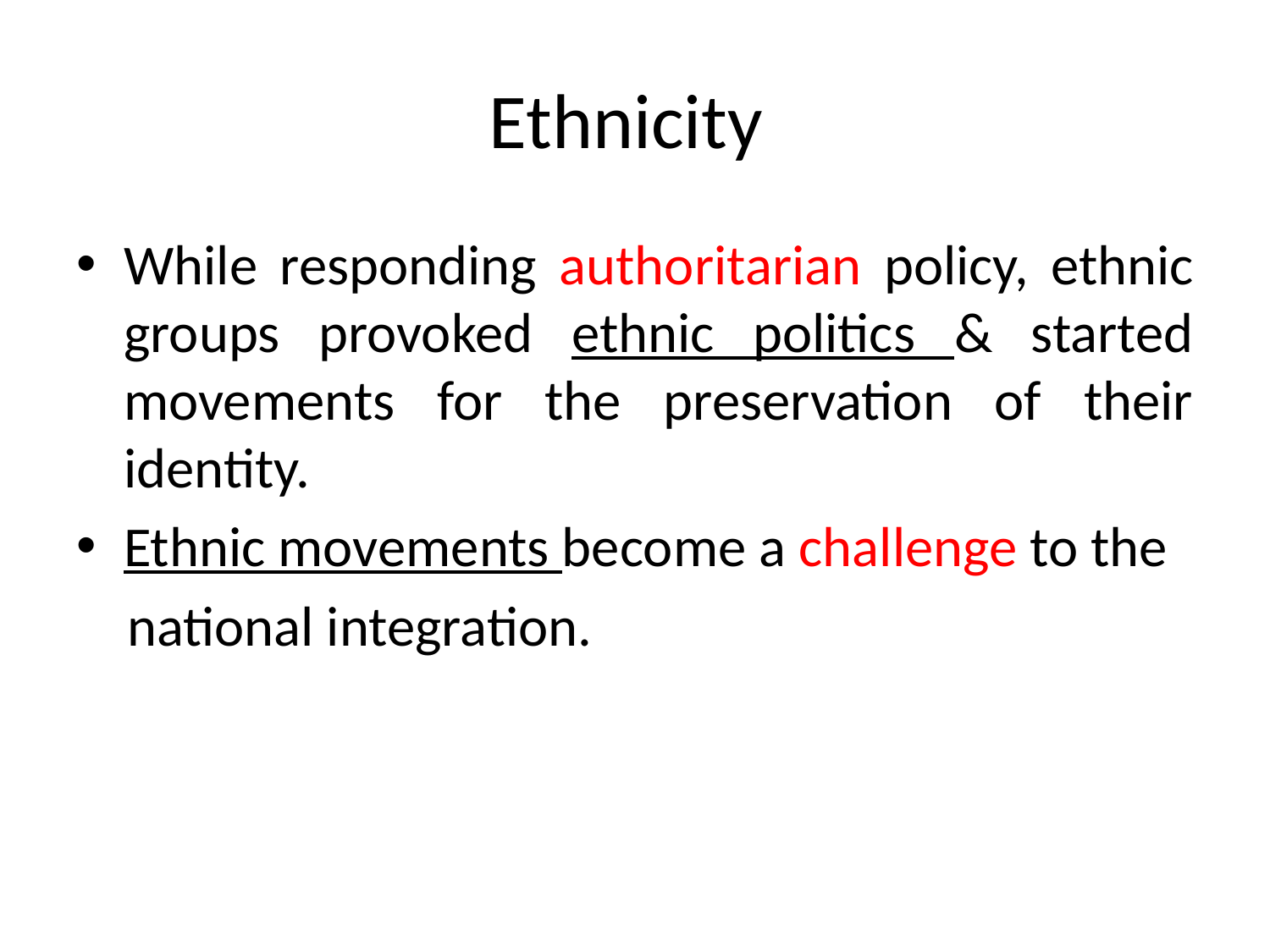

# Ethnicity
While responding authoritarian policy, ethnic groups provoked ethnic politics & started movements for the preservation of their identity.
Ethnic movements become a challenge to the
    national integration.